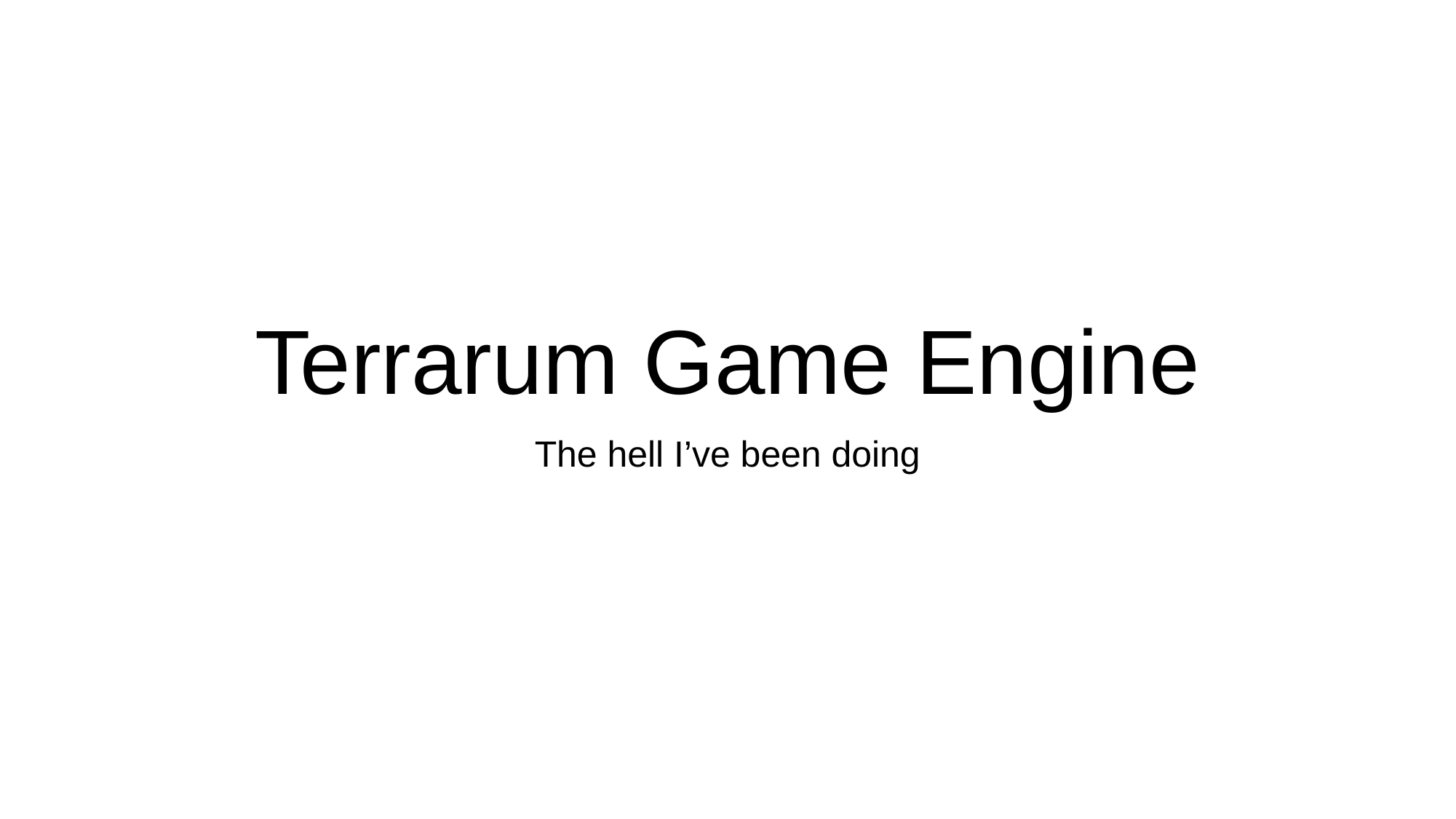

# Terrarum Game Engine
The hell I’ve been doing